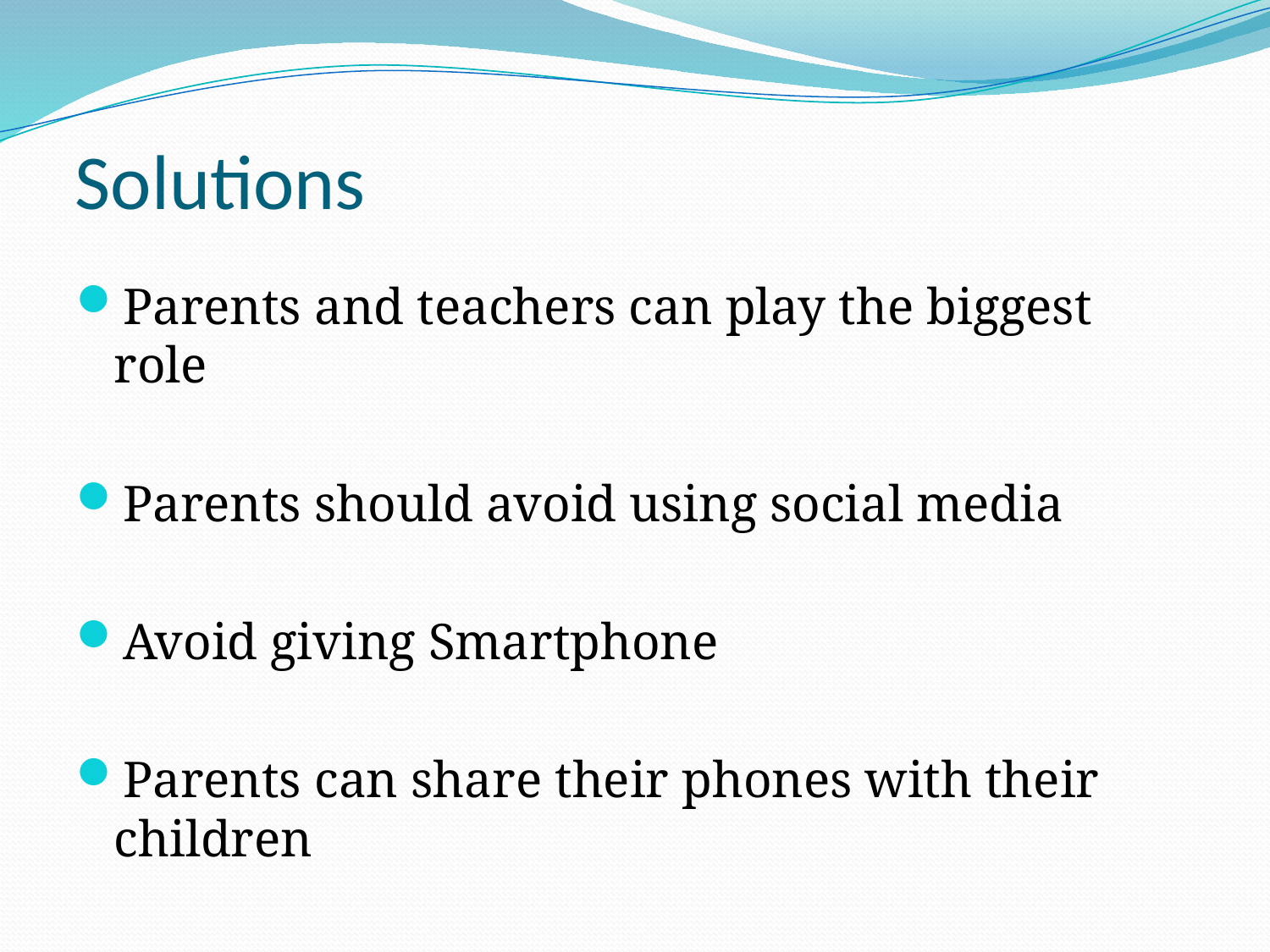

# Solutions
Parents and teachers can play the biggest role

Parents should avoid using social media

Avoid giving Smartphone

Parents can share their phones with their children